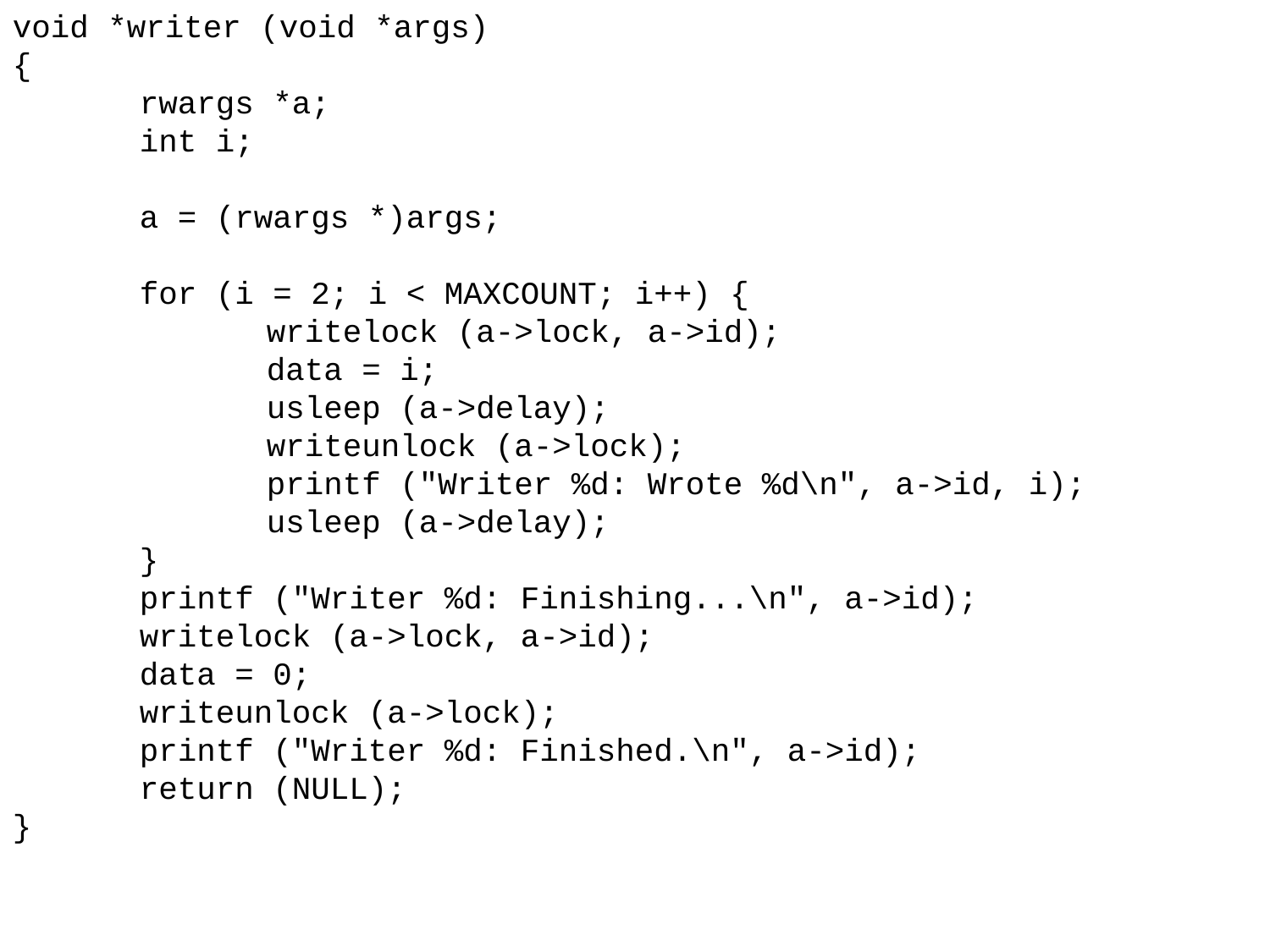

void *writer (void *args)
{
	rwargs *a;
	int i;
	a = (rwargs *)args;
	for (i = 2; i < MAXCOUNT; i++) {
		writelock (a->lock, a->id);
		data = i;
		usleep (a->delay);
		writeunlock (a->lock);
		printf ("Writer %d: Wrote %d\n", a->id, i);
		usleep (a->delay);
	}
	printf ("Writer %d: Finishing...\n", a->id);
	writelock (a->lock, a->id);
	data = 0;
	writeunlock (a->lock);
	printf ("Writer %d: Finished.\n", a->id);
	return (NULL);
}